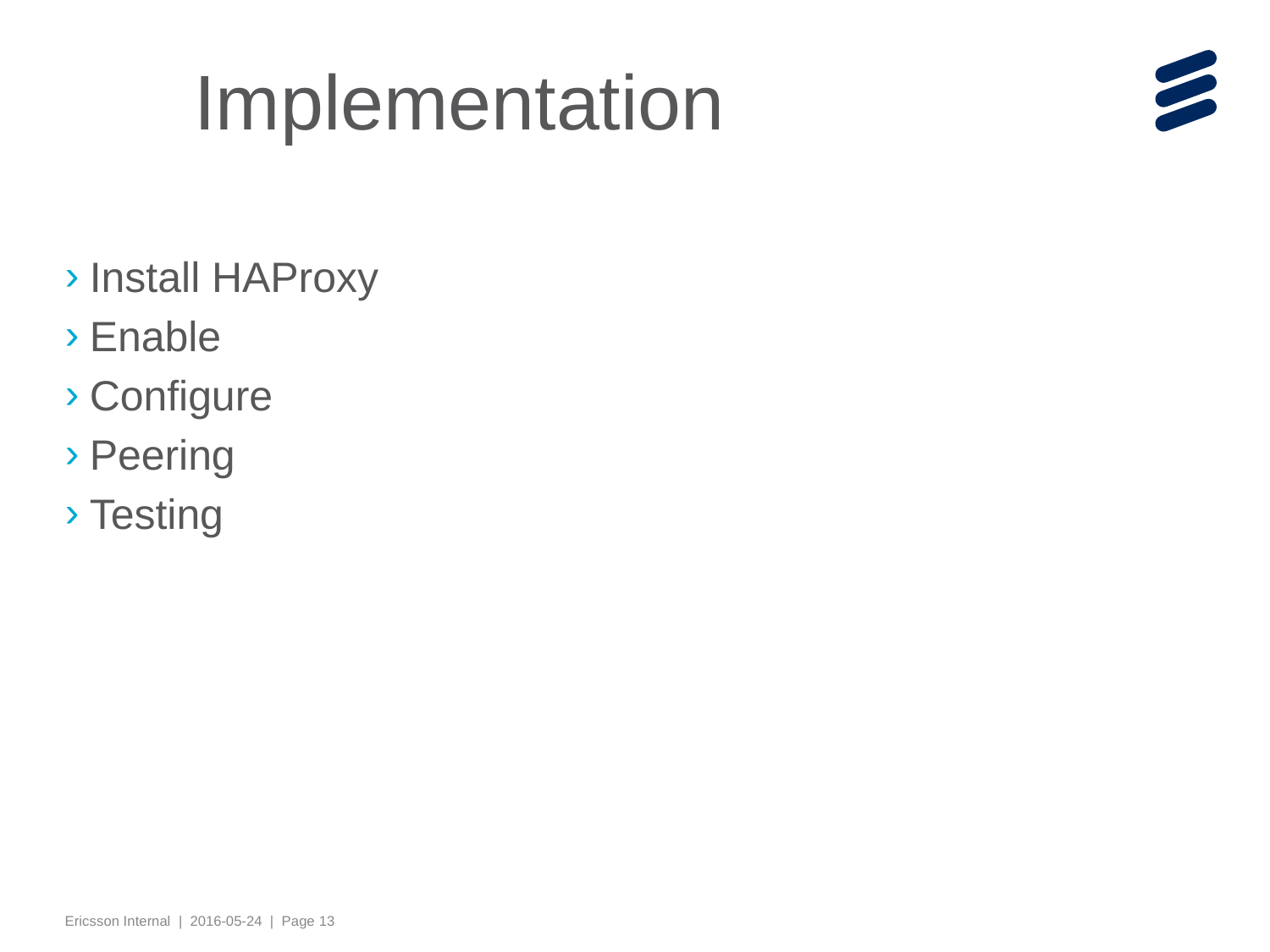

# Implementation
Install HAProxy
Enable
Configure
Peering
Testing